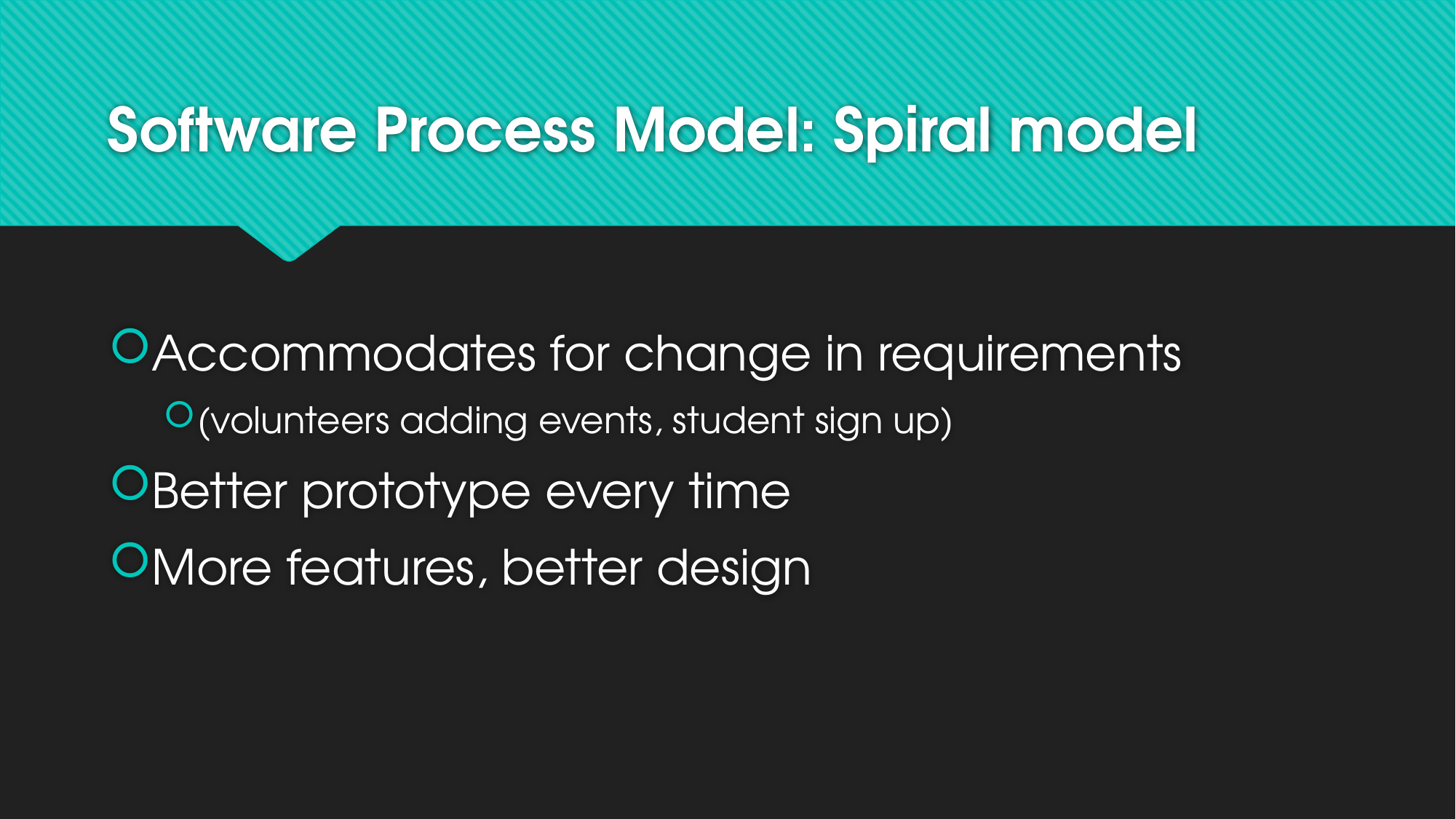

# Software Process Model: Spiral model
Accommodates for change in requirements
(volunteers adding events, student sign up)
Better prototype every time
More features, better design